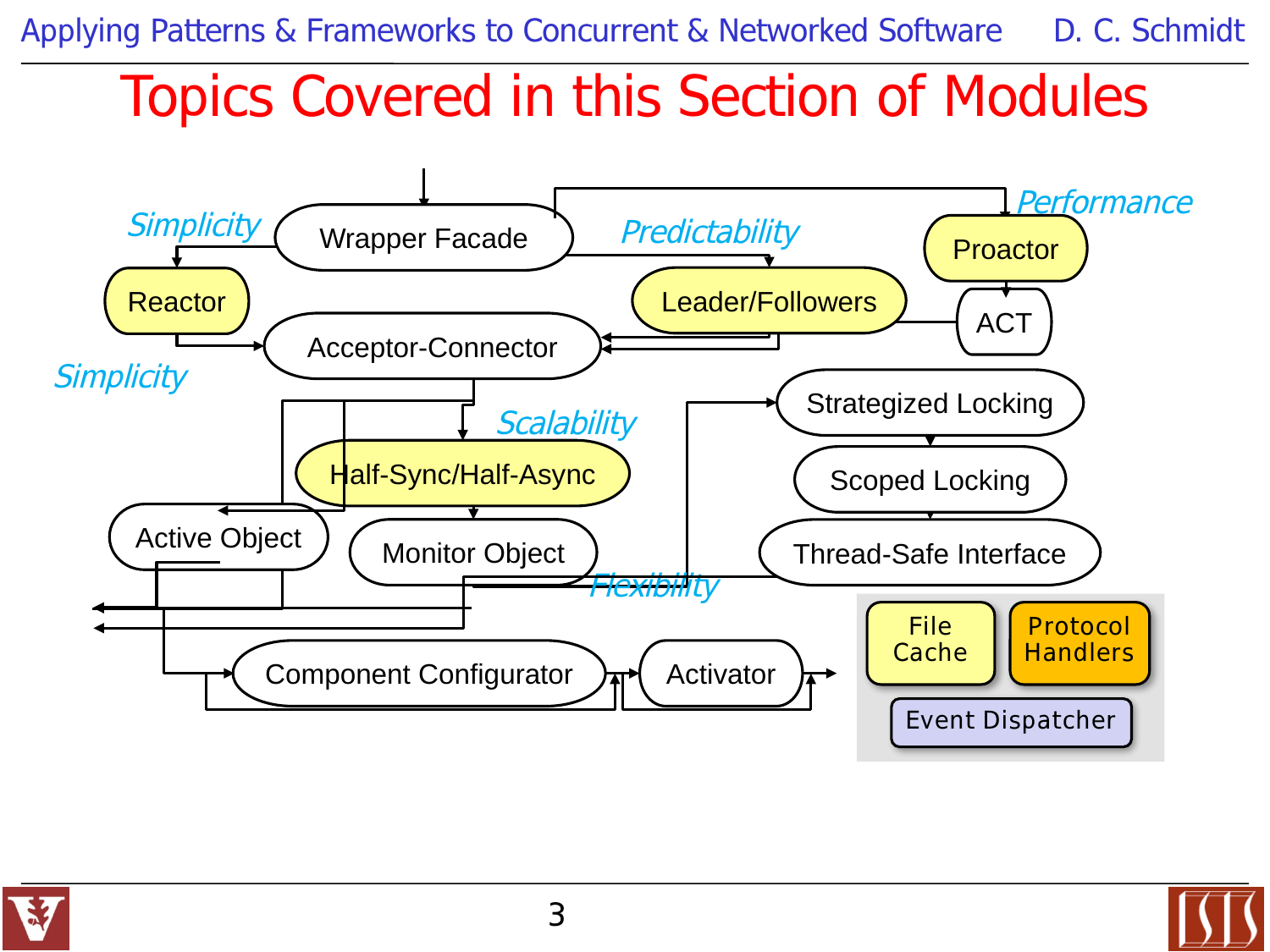

# Topics Covered in this Section of Modules
Performance

Simplicity
Predictability
Wrapper Facade
Proactor
Leader/Followers
Reactor
ACT
Acceptor-Connector
Simplicity
Strategized Locking
Scalability
Half-Sync/Half-Async
Scoped Locking
Active Object
Monitor Object
Thread-Safe Interface
Flexibility

File
Cache

Protocol
Handlers
Component Configurator
Activator

Event Dispatcher